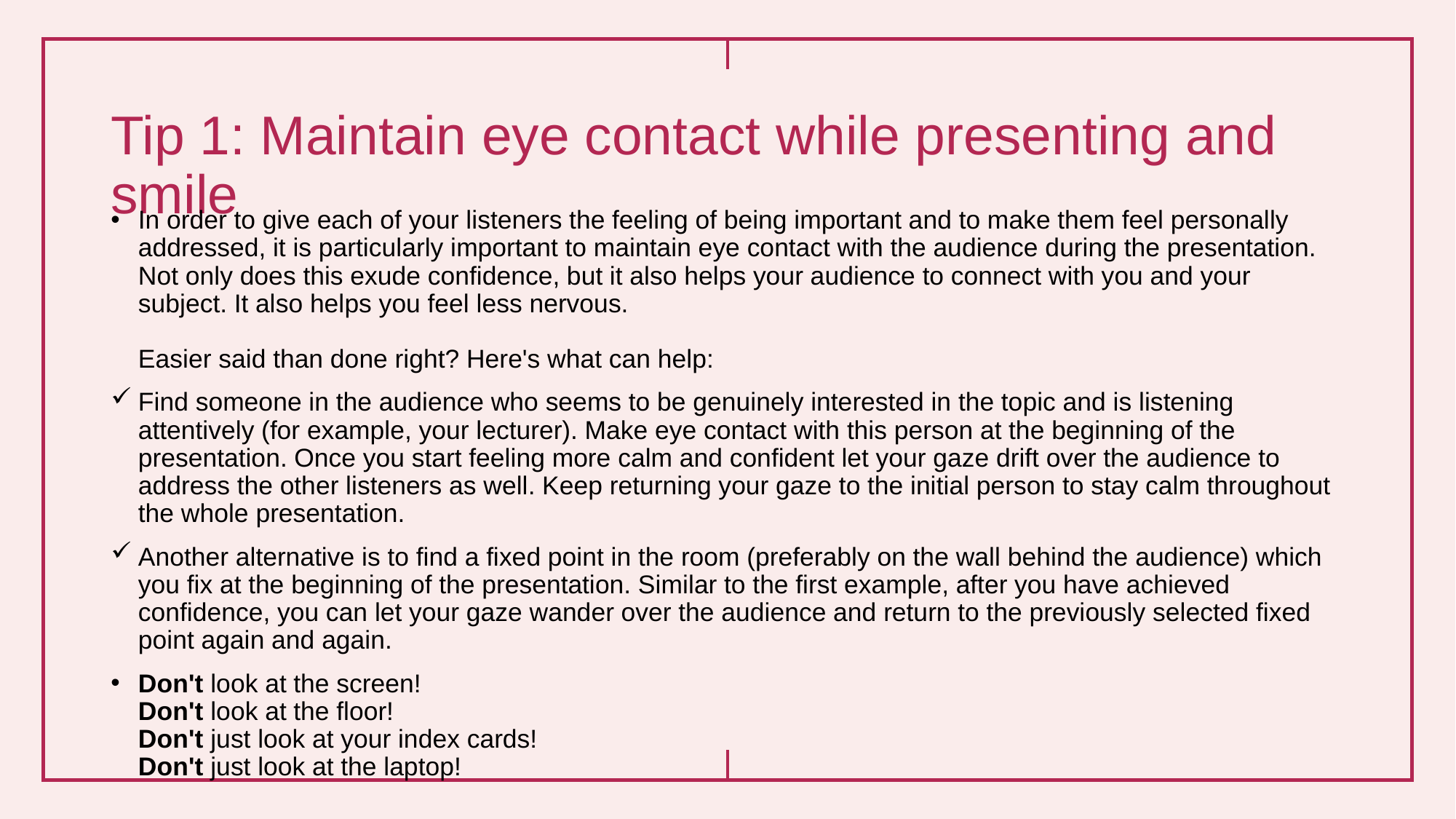

# Tip 1: Maintain eye contact while presenting and smile
In order to give each of your listeners the feeling of being important and to make them feel personally addressed, it is particularly important to maintain eye contact with the audience during the presentation. Not only does this exude confidence, but it also helps your audience to connect with you and your subject. It also helps you feel less nervous. 
Easier said than done right? Here's what can help:
Find someone in the audience who seems to be genuinely interested in the topic and is listening attentively (for example, your lecturer). Make eye contact with this person at the beginning of the presentation. Once you start feeling more calm and confident let your gaze drift over the audience to address the other listeners as well. Keep returning your gaze to the initial person to stay calm throughout the whole presentation.
Another alternative is to find a fixed point in the room (preferably on the wall behind the audience) which you fix at the beginning of the presentation. Similar to the first example, after you have achieved confidence, you can let your gaze wander over the audience and return to the previously selected fixed point again and again.
Don't look at the screen!
Don't look at the floor!
Don't just look at your index cards!
Don't just look at the laptop!